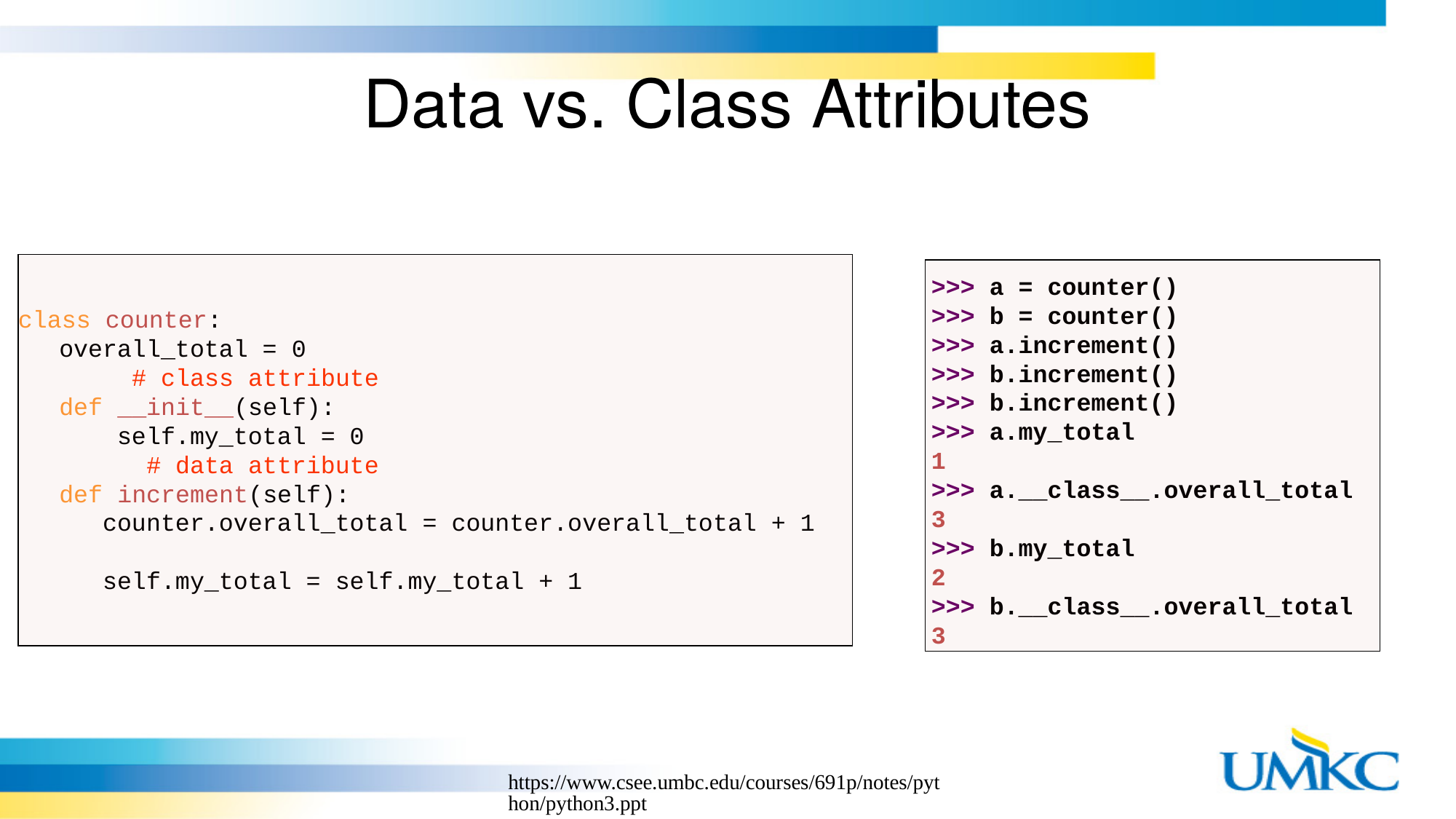

# Data vs. Class Attributes

>>> a = counter()
>>> b = counter()
>>> a.increment()
>>> b.increment()
>>> b.increment()
>>> a.my_total
1
>>> a.__class__.overall_total
3
>>> b.my_total
2
>>> b.__class__.overall_total
3
class counter:
overall_total = 0
     # class attribute
def __init__(self):
    self.my_total = 0
      # data attribute
def increment(self):
   counter.overall_total = counter.overall_total + 1
   self.my_total = self.my_total + 1
https://www.csee.umbc.edu/courses/691p/notes/python/python3.ppt